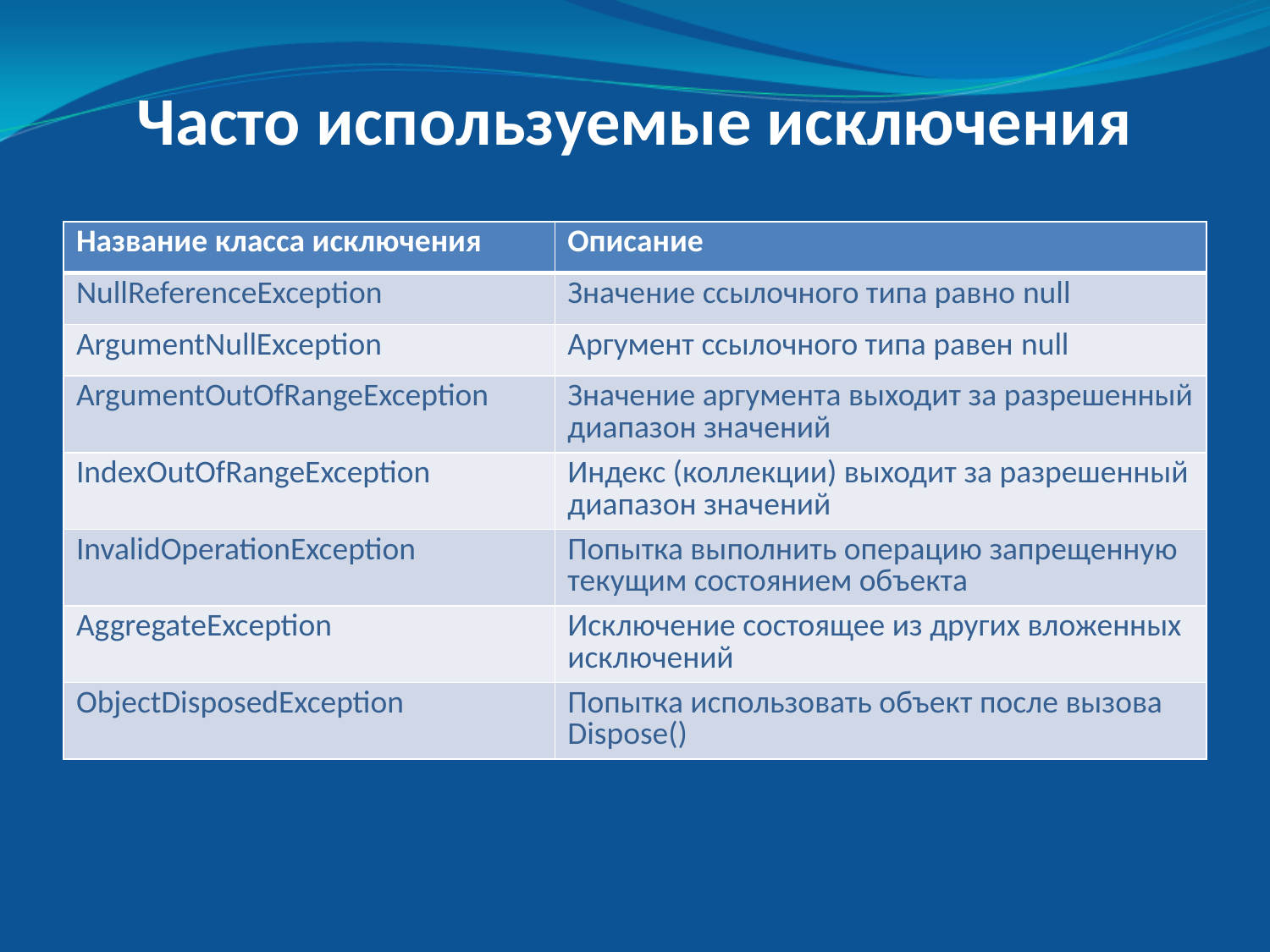

# Часто используемые исключения
| Название класса исключения | Описание |
| --- | --- |
| NullReferenceException | Значение ссылочного типа равно null |
| ArgumentNullException | Аргумент ссылочного типа равен null |
| ArgumentOutOfRangeException | Значение аргумента выходит за разрешенный диапазон значений |
| IndexOutOfRangeException | Индекс (коллекции) выходит за разрешенный диапазон значений |
| InvalidOperationException | Попытка выполнить операцию запрещенную текущим состоянием объекта |
| AggregateException | Исключение состоящее из других вложенных исключений |
| ObjectDisposedException | Попытка использовать объект после вызова Dispose() |